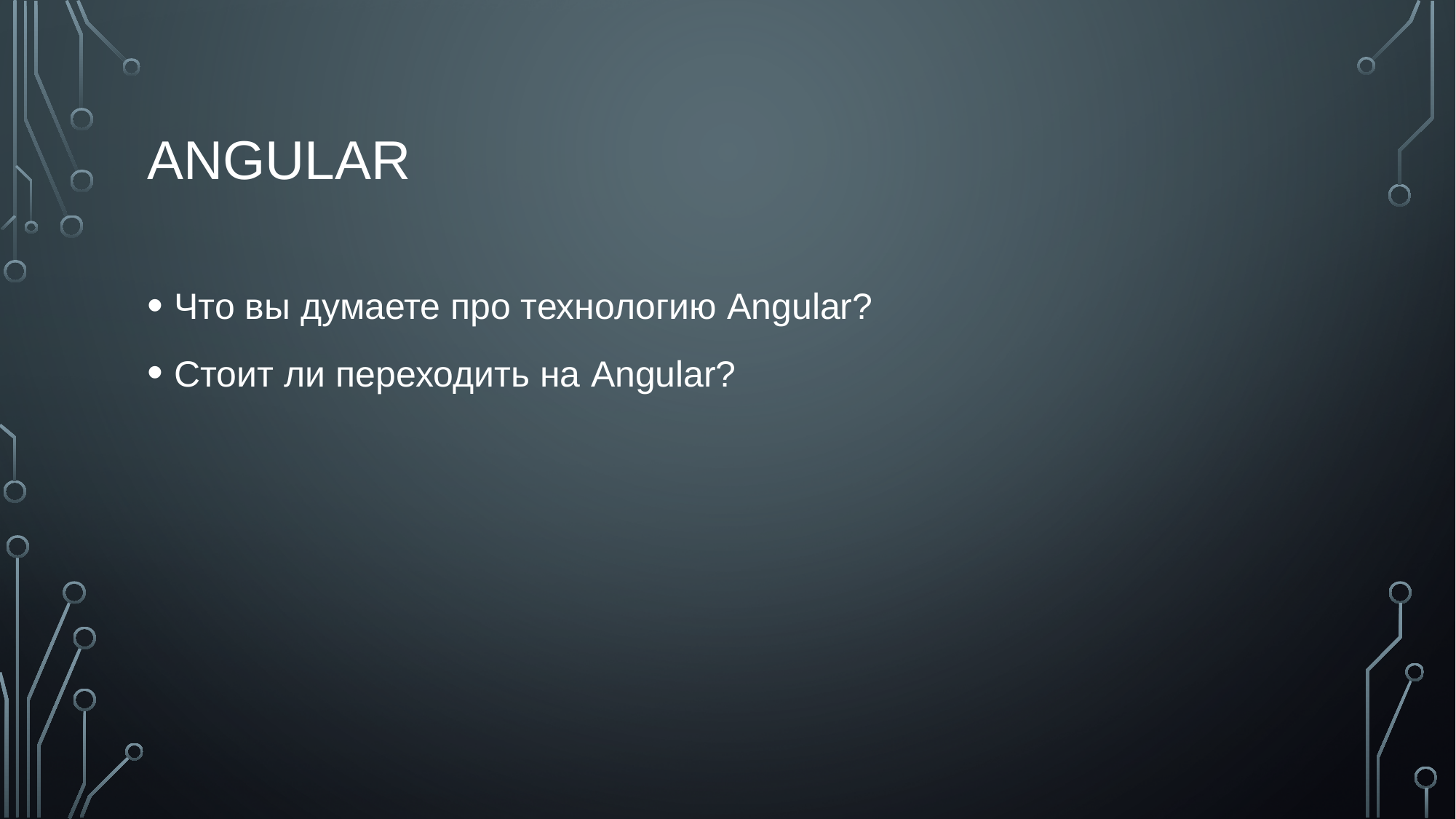

# ANGULAR
Что вы думаете про технологию Angular?
Стоит ли переходить на Angular?